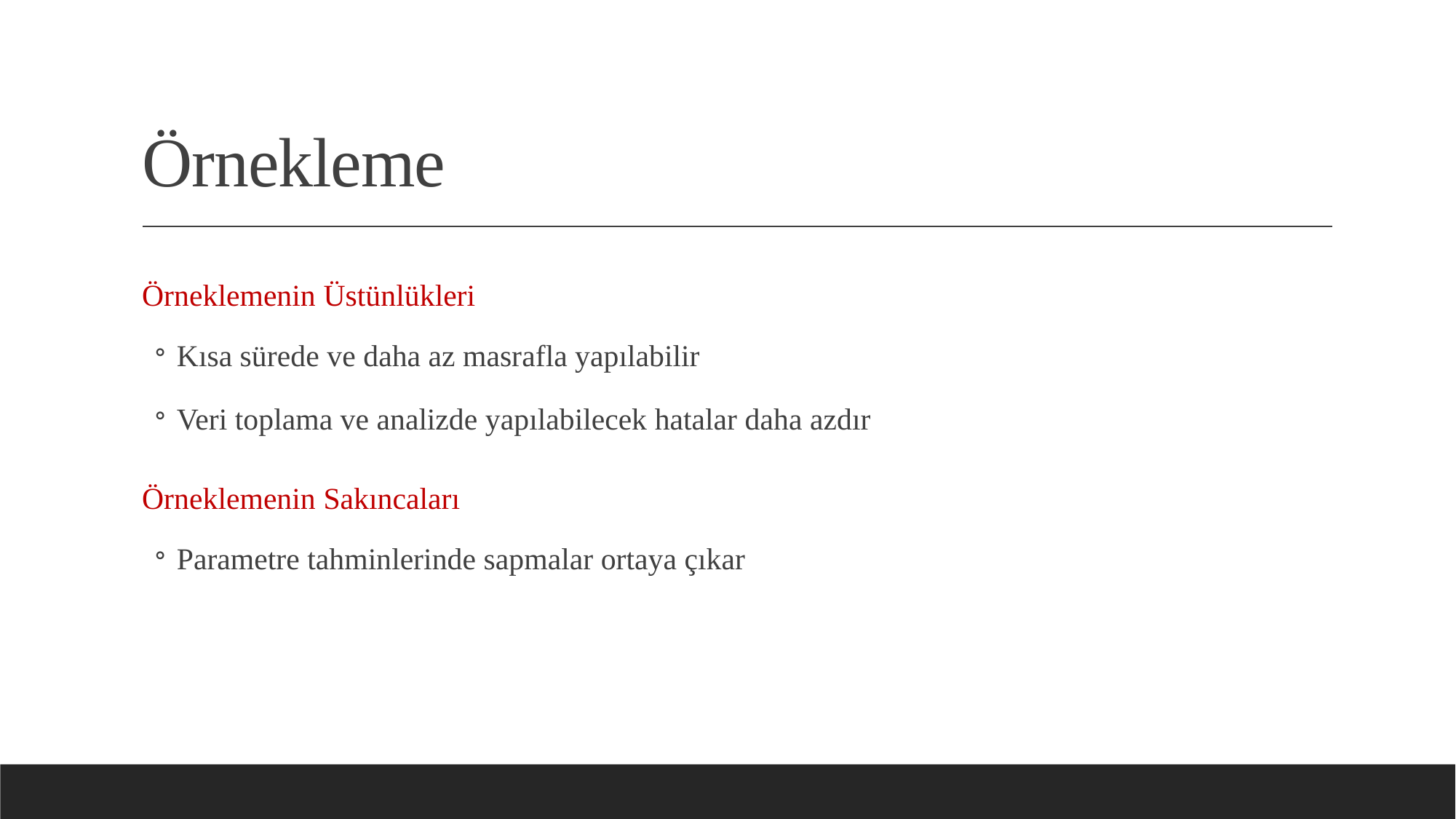

# Örnekleme
Örneklemenin Üstünlükleri
Kısa sürede ve daha az masrafla yapılabilir
Veri toplama ve analizde yapılabilecek hatalar daha azdır
Örneklemenin Sakıncaları
Parametre tahminlerinde sapmalar ortaya çıkar